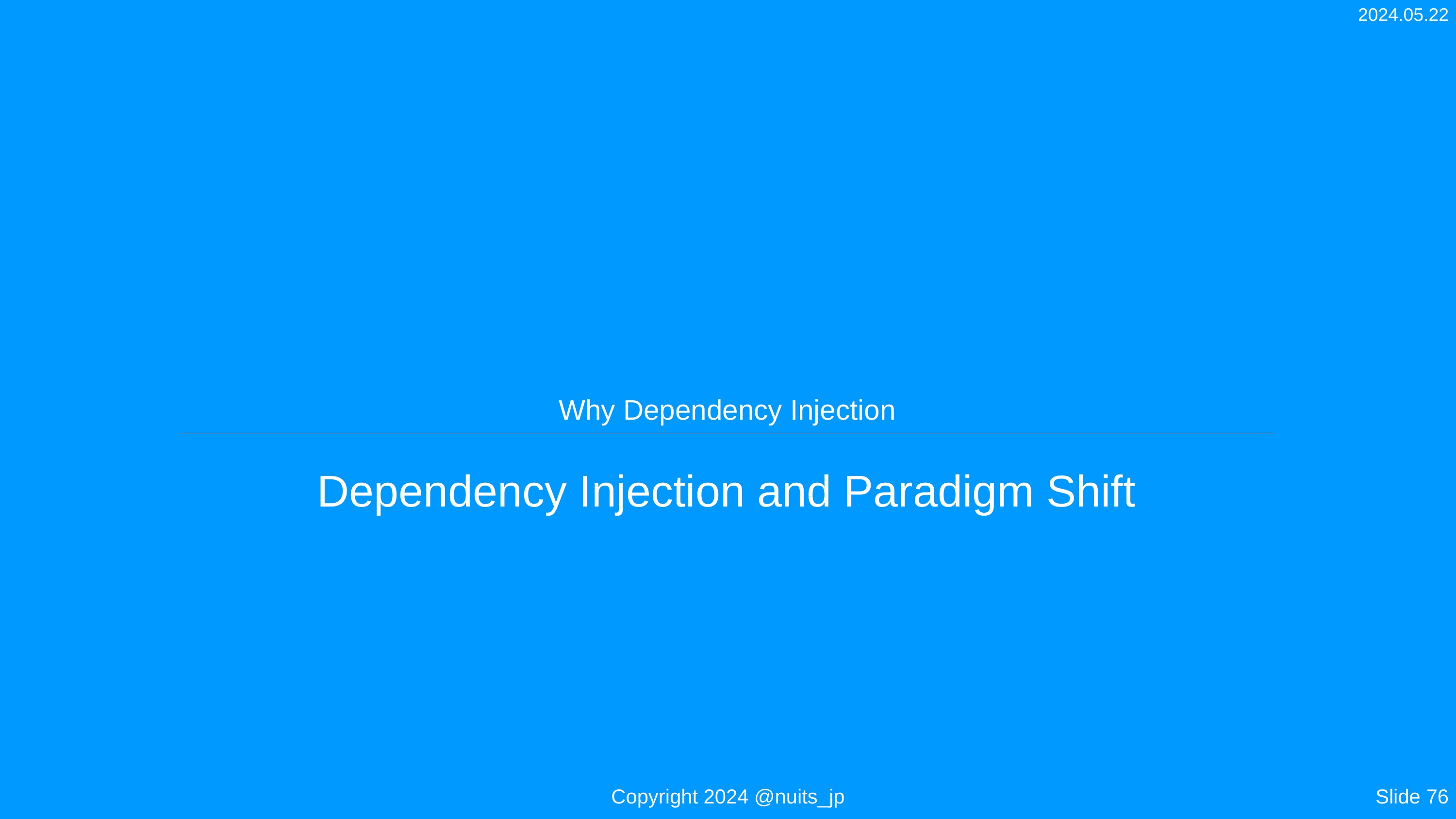

# Why Dependency Injection
Dependency Injection and Paradigm Shift